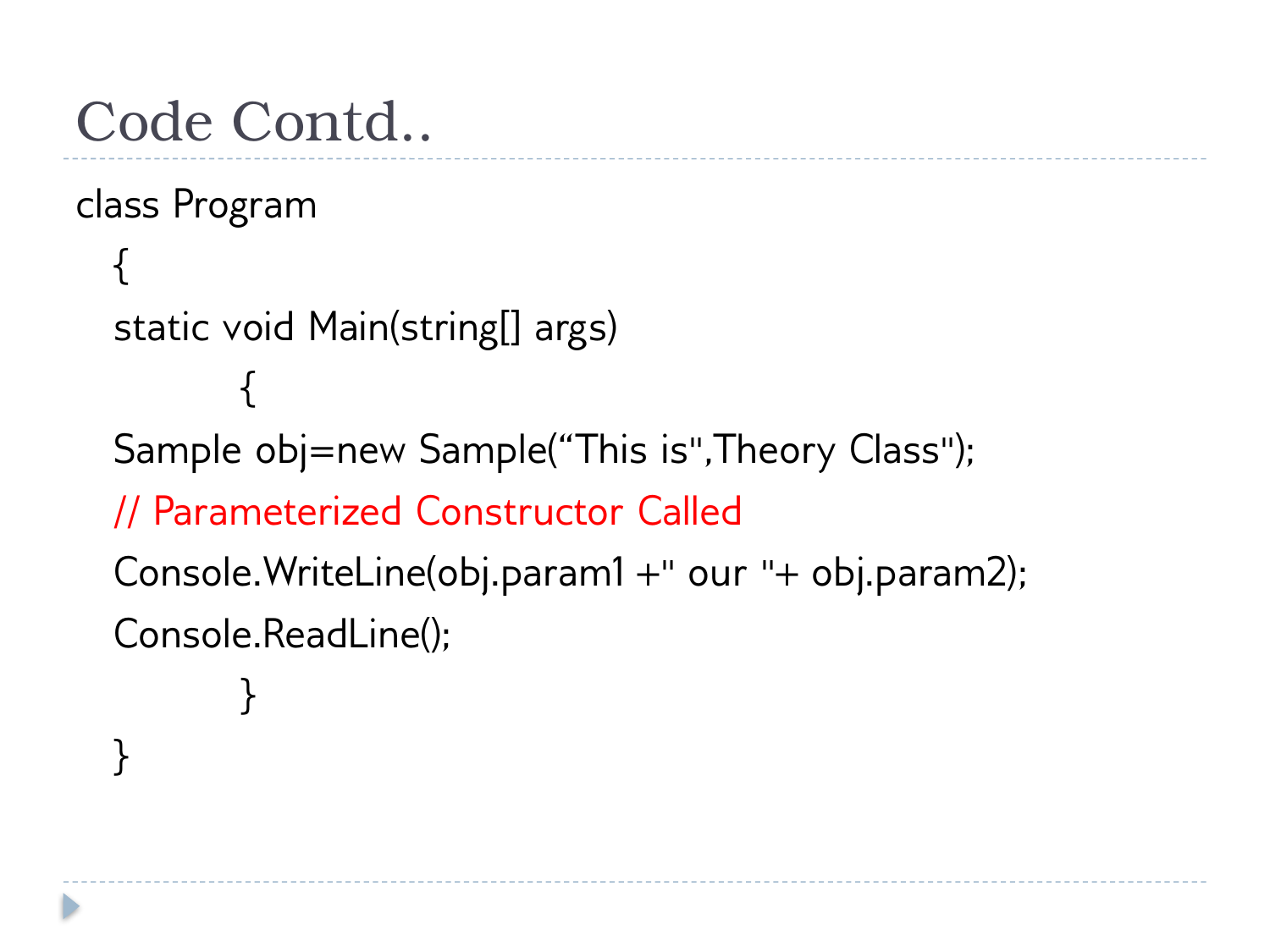

# Code Contd..
class Program
	{
	static void Main(string[] args)
		{
	Sample obj=new Sample(“This is",Theory Class");
 	// Parameterized Constructor Called
	Console.WriteLine(obj.param1 +" our "+ obj.param2);
	Console.ReadLine();
		}
	}